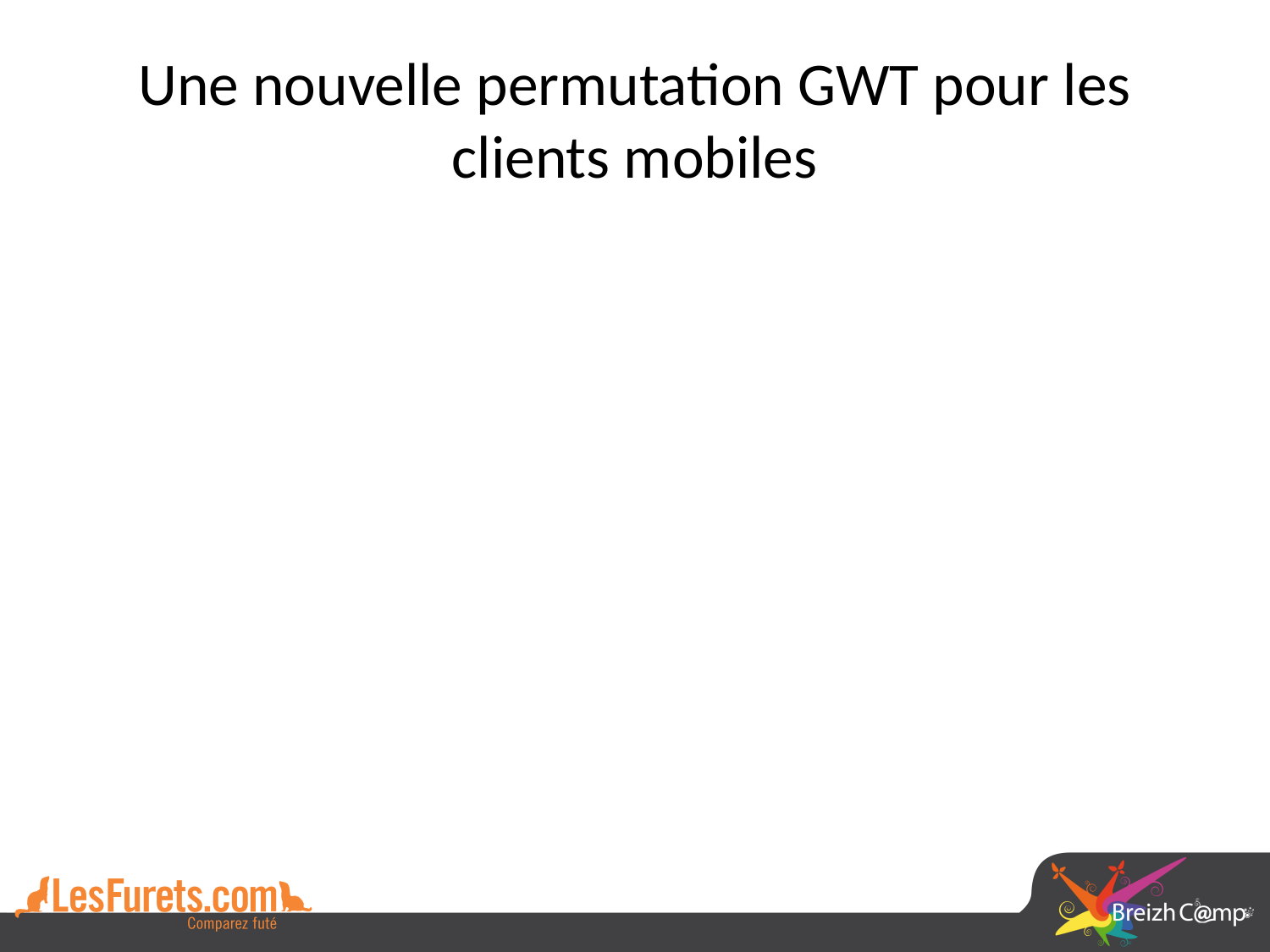

# Une nouvelle permutation GWT pour les clients mobiles